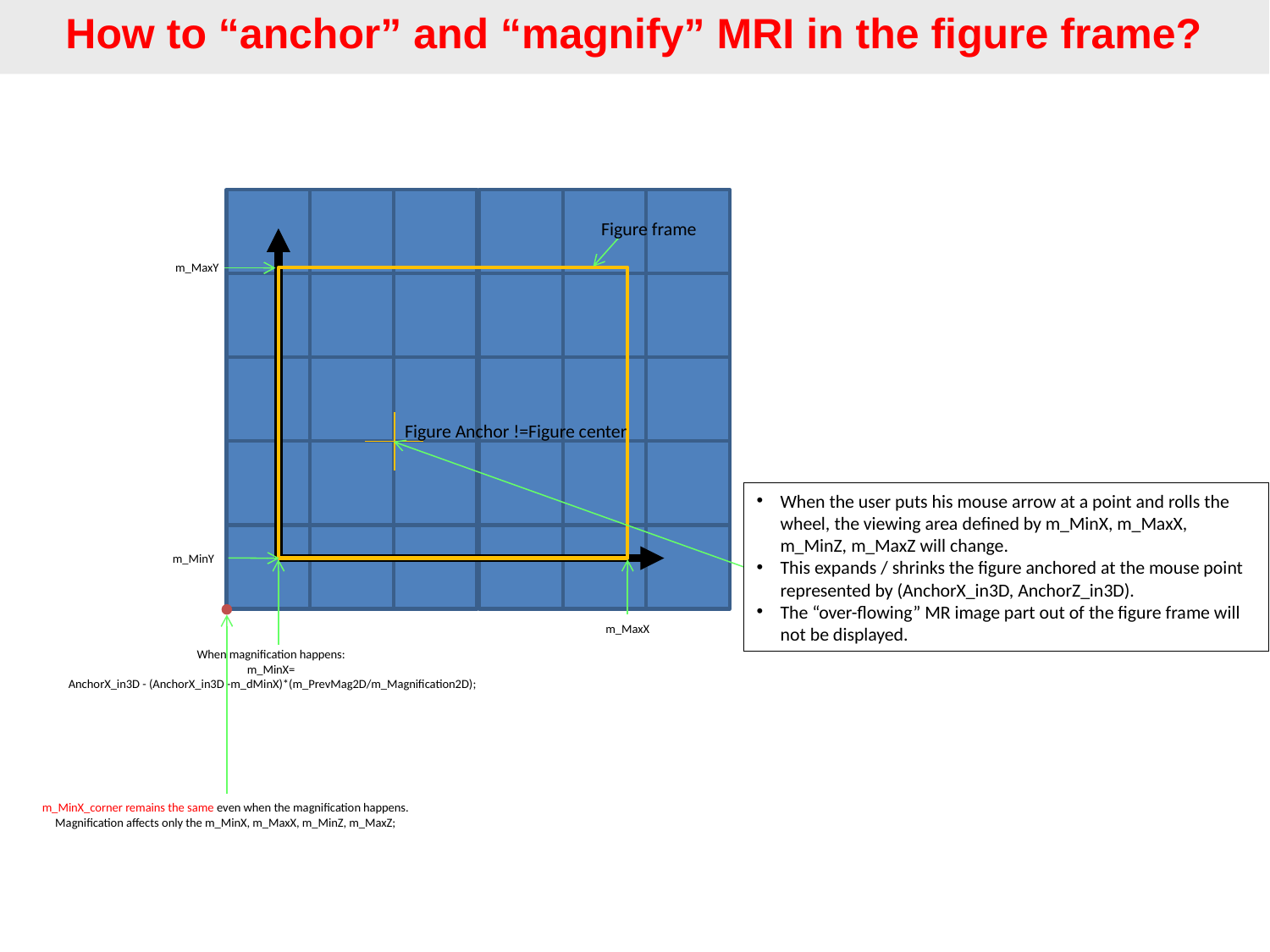

How to “anchor” and “magnify” MRI in the figure frame?

Figure frame
m_MaxY

Figure Anchor !=Figure center
When the user puts his mouse arrow at a point and rolls the wheel, the viewing area defined by m_MinX, m_MaxX, m_MinZ, m_MaxZ will change.
This expands / shrinks the figure anchored at the mouse point represented by (AnchorX_in3D, AnchorZ_in3D).
The “over-flowing” MR image part out of the figure frame will not be displayed.
m_MinY

m_MaxX
When magnification happens:
m_MinX=
AnchorX_in3D - (AnchorX_in3D -m_dMinX)*(m_PrevMag2D/m_Magnification2D);

m_MinX_corner remains the same even when the magnification happens.
Magnification affects only the m_MinX, m_MaxX, m_MinZ, m_MaxZ;